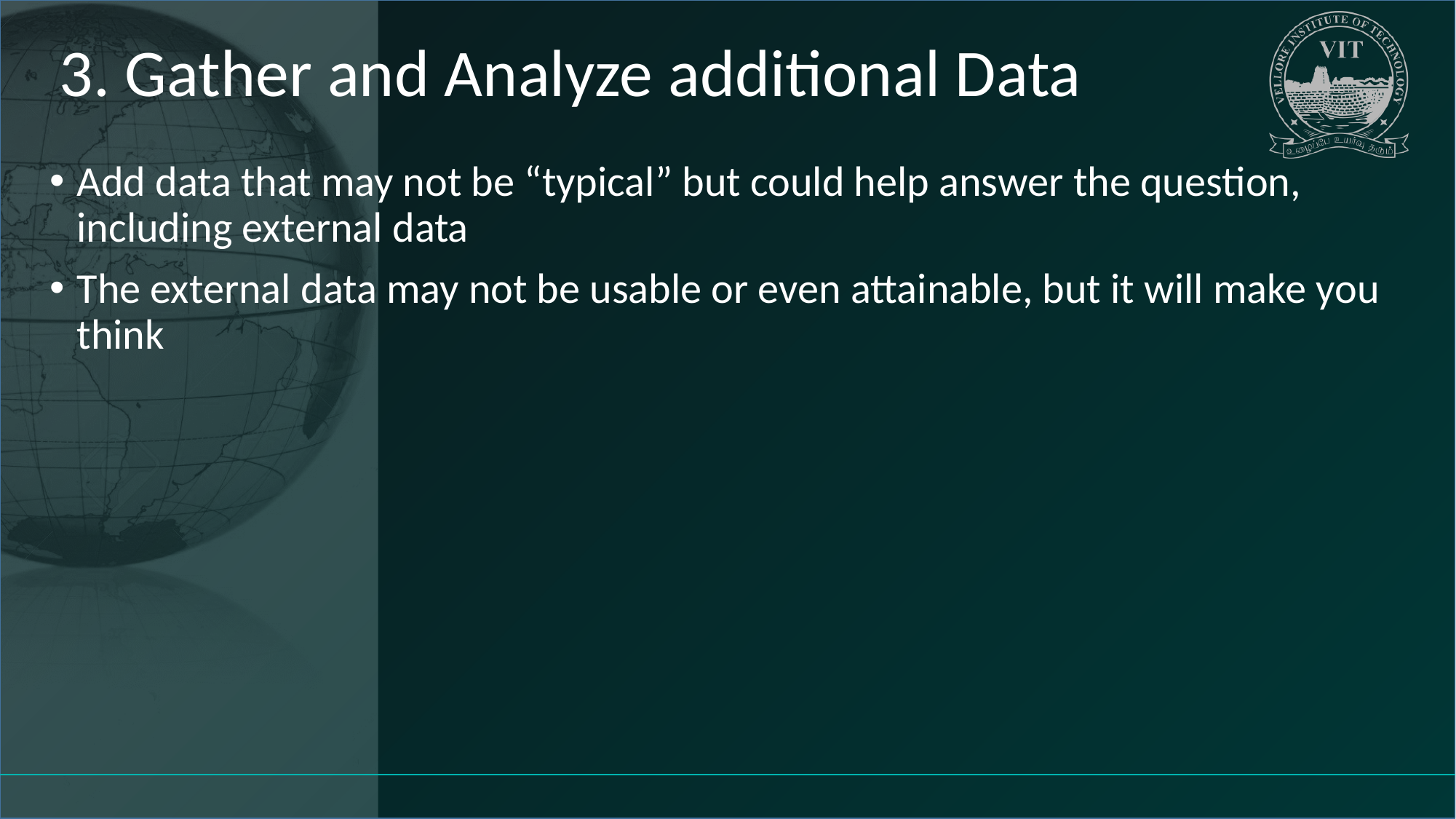

# 3. Gather and Analyze additional Data
Add data that may not be “typical” but could help answer the question, including external data
The external data may not be usable or even attainable, but it will make you think